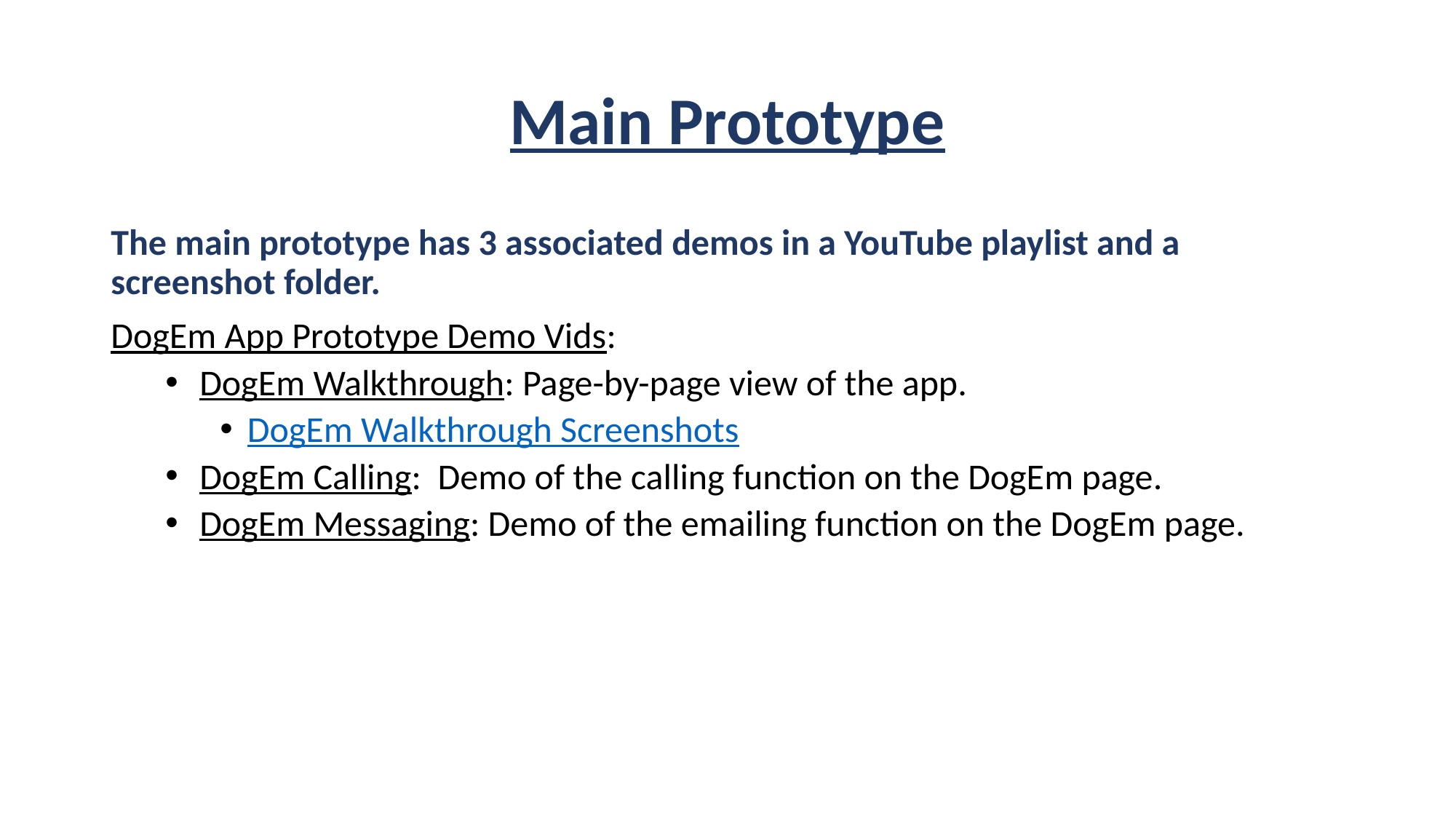

# Main Prototype
The main prototype has 3 associated demos in a YouTube playlist and a screenshot folder.
DogEm App Prototype Demo Vids:
DogEm Walkthrough: Page-by-page view of the app.
DogEm Walkthrough Screenshots
DogEm Calling:  Demo of the calling function on the DogEm page.
DogEm Messaging: Demo of the emailing function on the DogEm page.